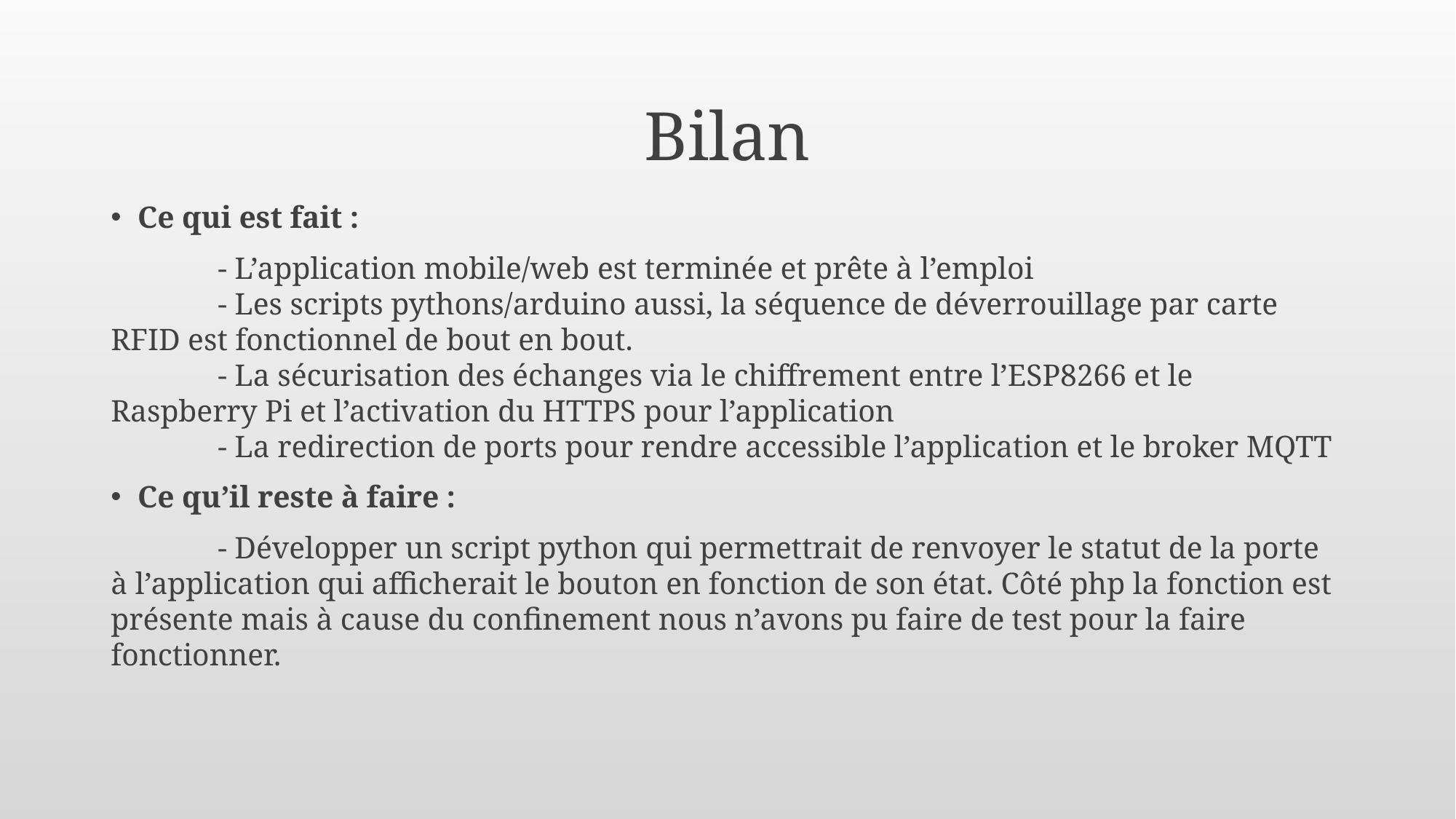

Bilan
Ce qui est fait :
	- L’application mobile/web est terminée et prête à l’emploi
	- Les scripts pythons/arduino aussi, la séquence de déverrouillage par carte RFID est fonctionnel de bout en bout.
	- La sécurisation des échanges via le chiffrement entre l’ESP8266 et le Raspberry Pi et l’activation du HTTPS pour l’application
	- La redirection de ports pour rendre accessible l’application et le broker MQTT
Ce qu’il reste à faire :
	- Développer un script python qui permettrait de renvoyer le statut de la porte à l’application qui afficherait le bouton en fonction de son état. Côté php la fonction est présente mais à cause du confinement nous n’avons pu faire de test pour la faire fonctionner.